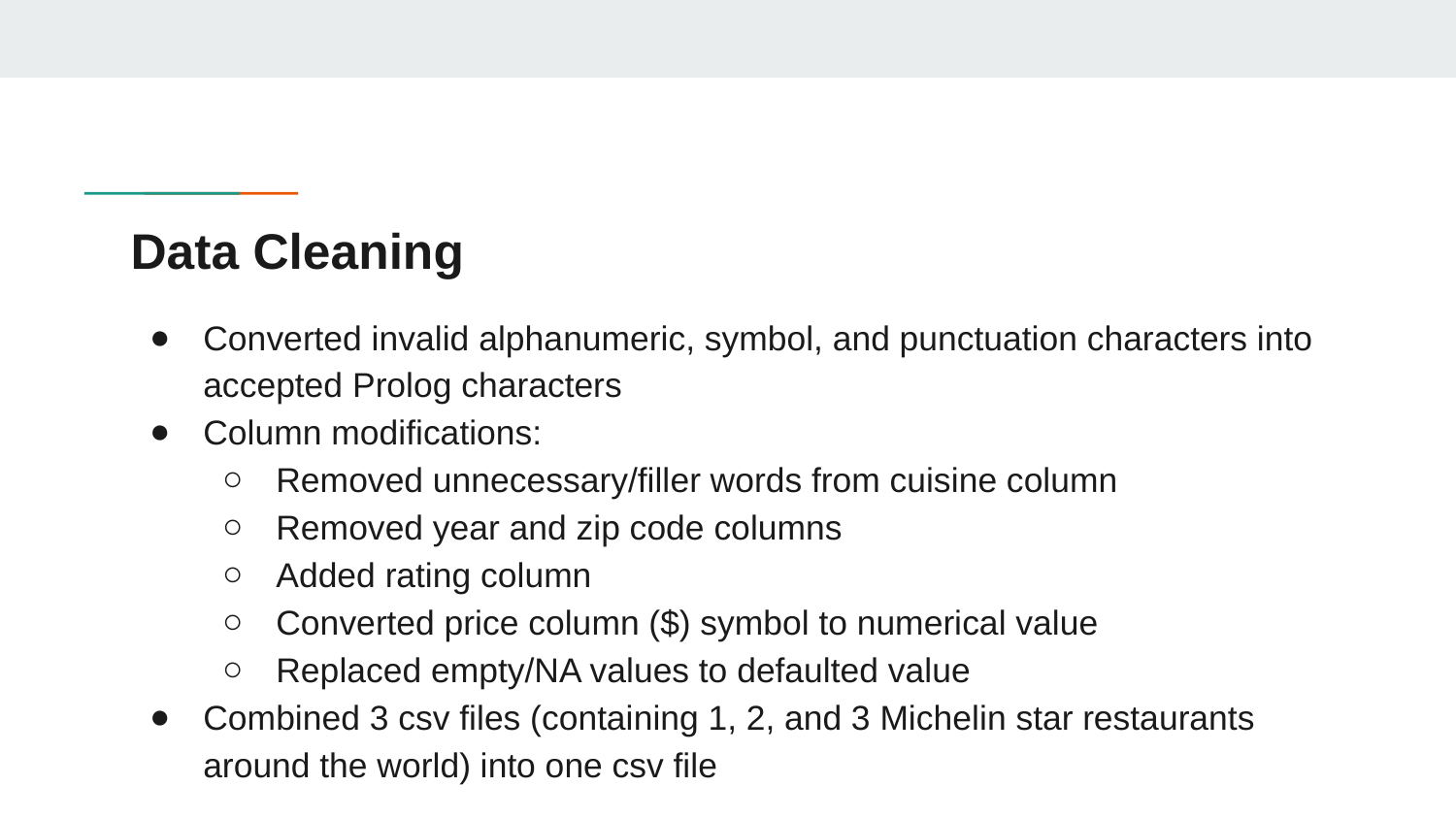

# Data Cleaning
Converted invalid alphanumeric, symbol, and punctuation characters into accepted Prolog characters
Column modifications:
Removed unnecessary/filler words from cuisine column
Removed year and zip code columns
Added rating column
Converted price column ($) symbol to numerical value
Replaced empty/NA values to defaulted value
Combined 3 csv files (containing 1, 2, and 3 Michelin star restaurants around the world) into one csv file